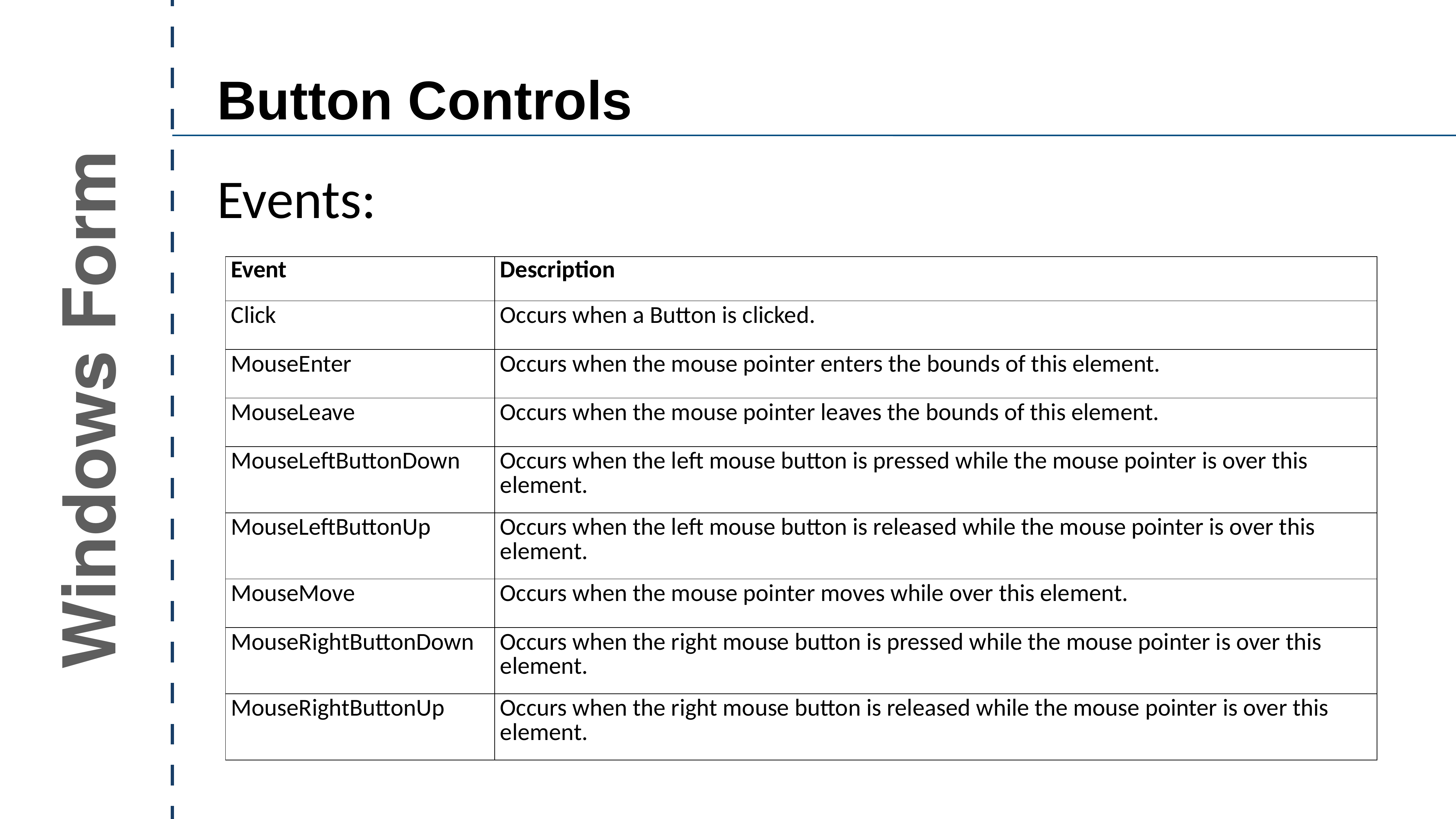

Button Controls

Events:
| Event | Description |
| --- | --- |
| Click | Occurs when a Button is clicked. |
| MouseEnter | Occurs when the mouse pointer enters the bounds of this element. |
| MouseLeave | Occurs when the mouse pointer leaves the bounds of this element. |
| MouseLeftButtonDown | Occurs when the left mouse button is pressed while the mouse pointer is over this element. |
| MouseLeftButtonUp | Occurs when the left mouse button is released while the mouse pointer is over this element. |
| MouseMove | Occurs when the mouse pointer moves while over this element. |
| MouseRightButtonDown | Occurs when the right mouse button is pressed while the mouse pointer is over this element. |
| MouseRightButtonUp | Occurs when the right mouse button is released while the mouse pointer is over this element. |
Windows Form